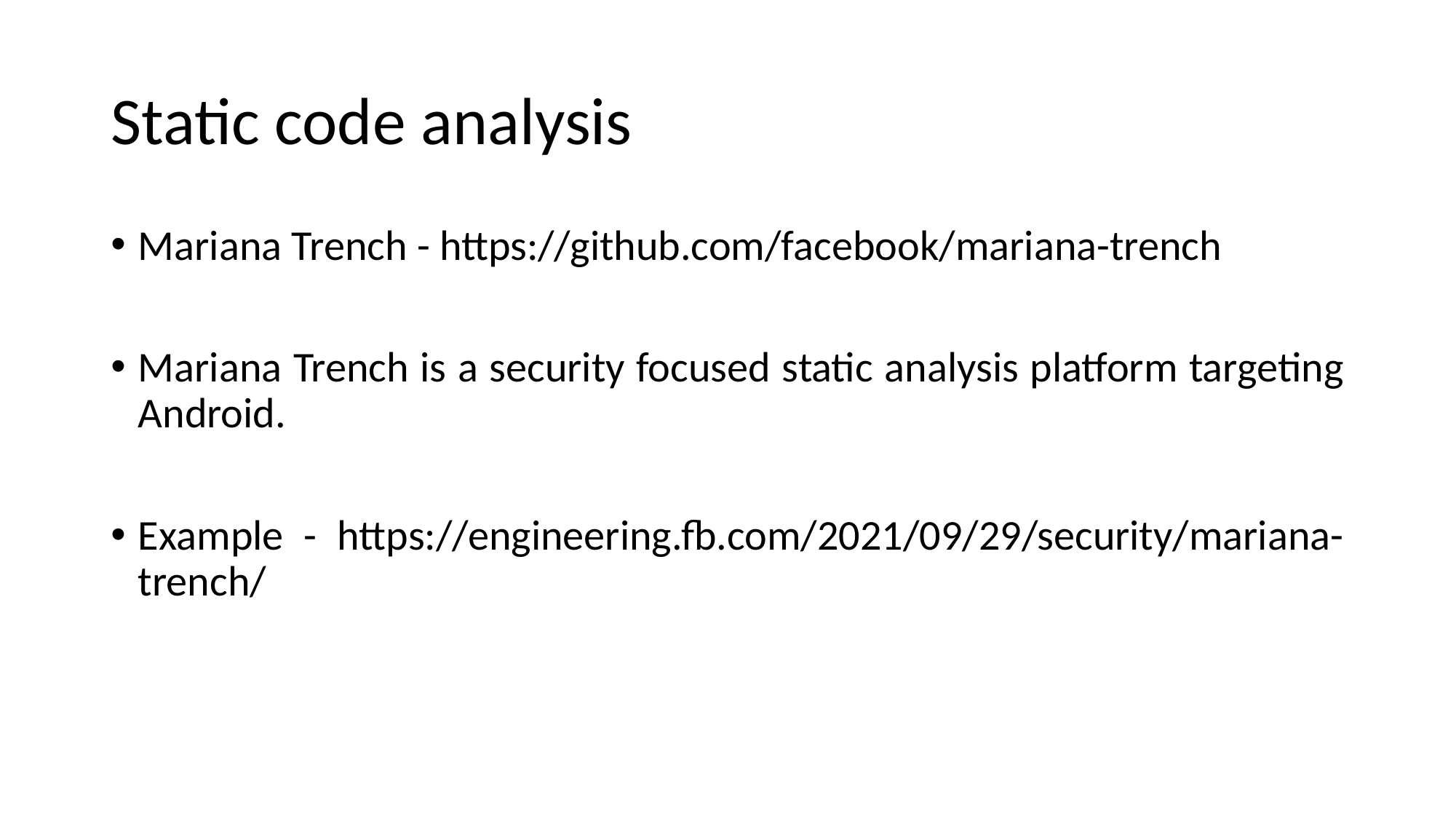

# Static code analysis
Mariana Trench - https://github.com/facebook/mariana-trench

Mariana Trench is a security focused static analysis platform targeting Android.

Example - https://engineering.fb.com/2021/09/29/security/mariana-trench/